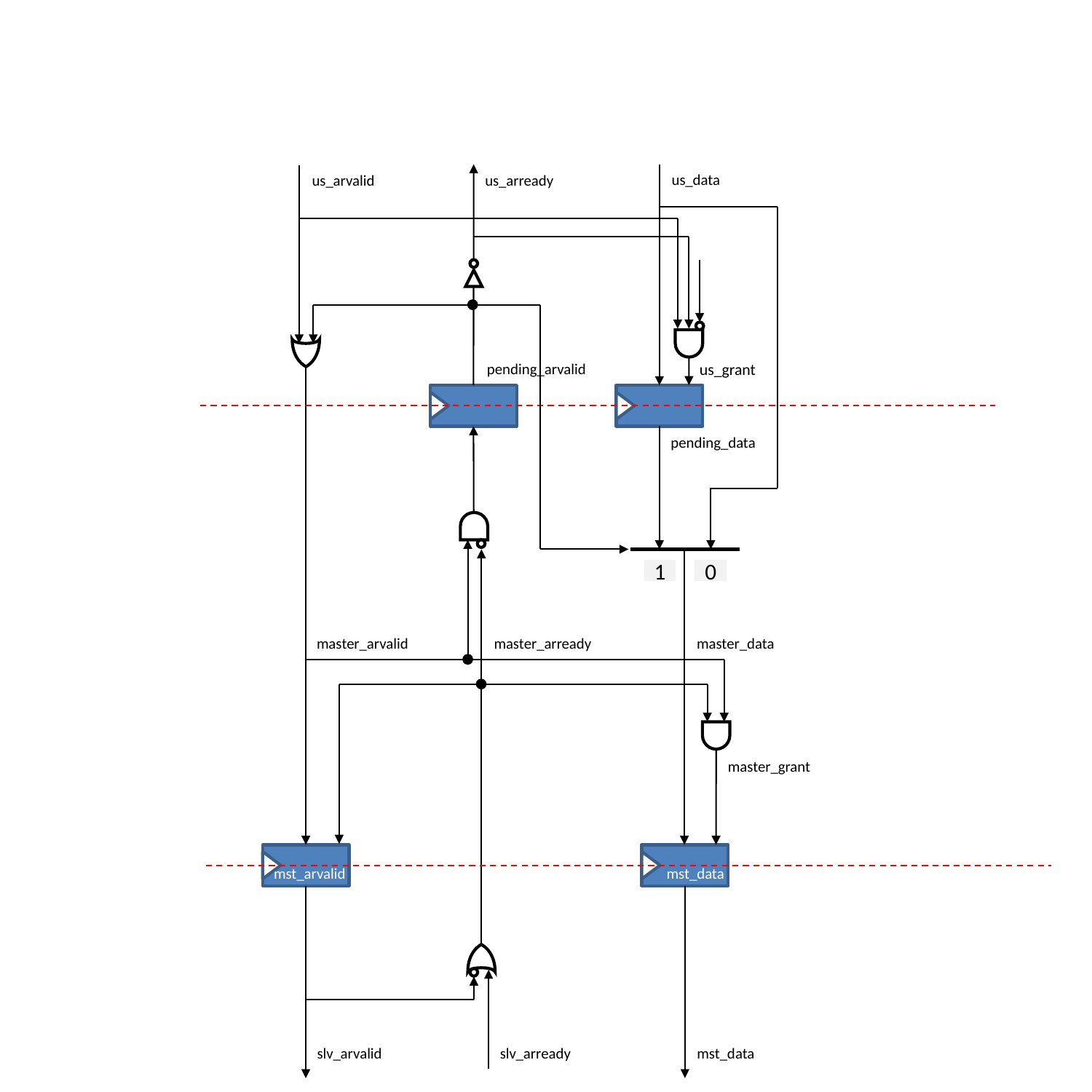

us_data
us_arvalid
us_arready

pending_arvalid
us_grant

pending_data

1
0
master_arready
master_arvalid
master_data

master_grant

mst_arvalid
mst_data

slv_arvalid
slv_arready
mst_data